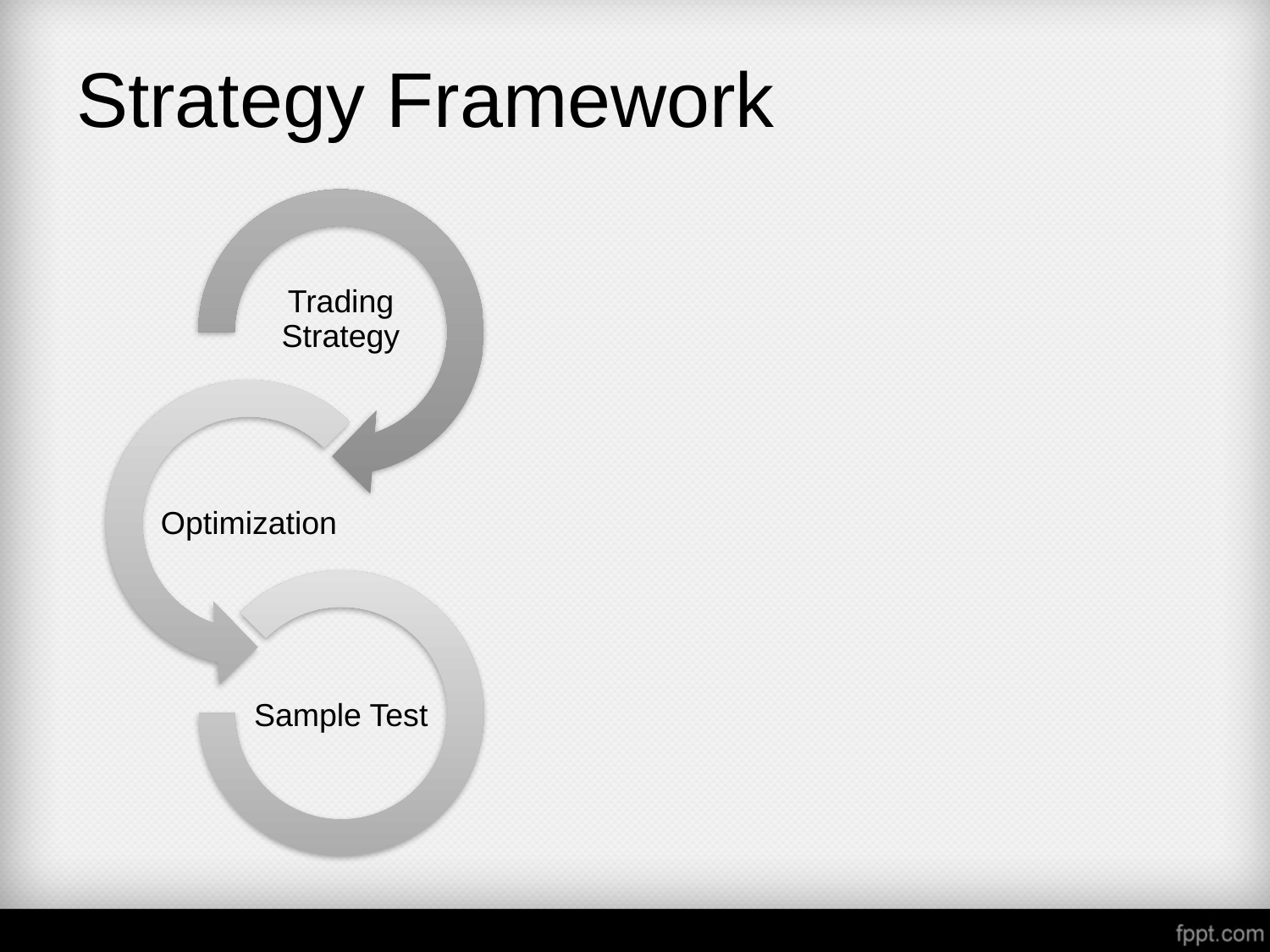

# Strategy Framework
Trading Strategy
Optimization
Sample Test